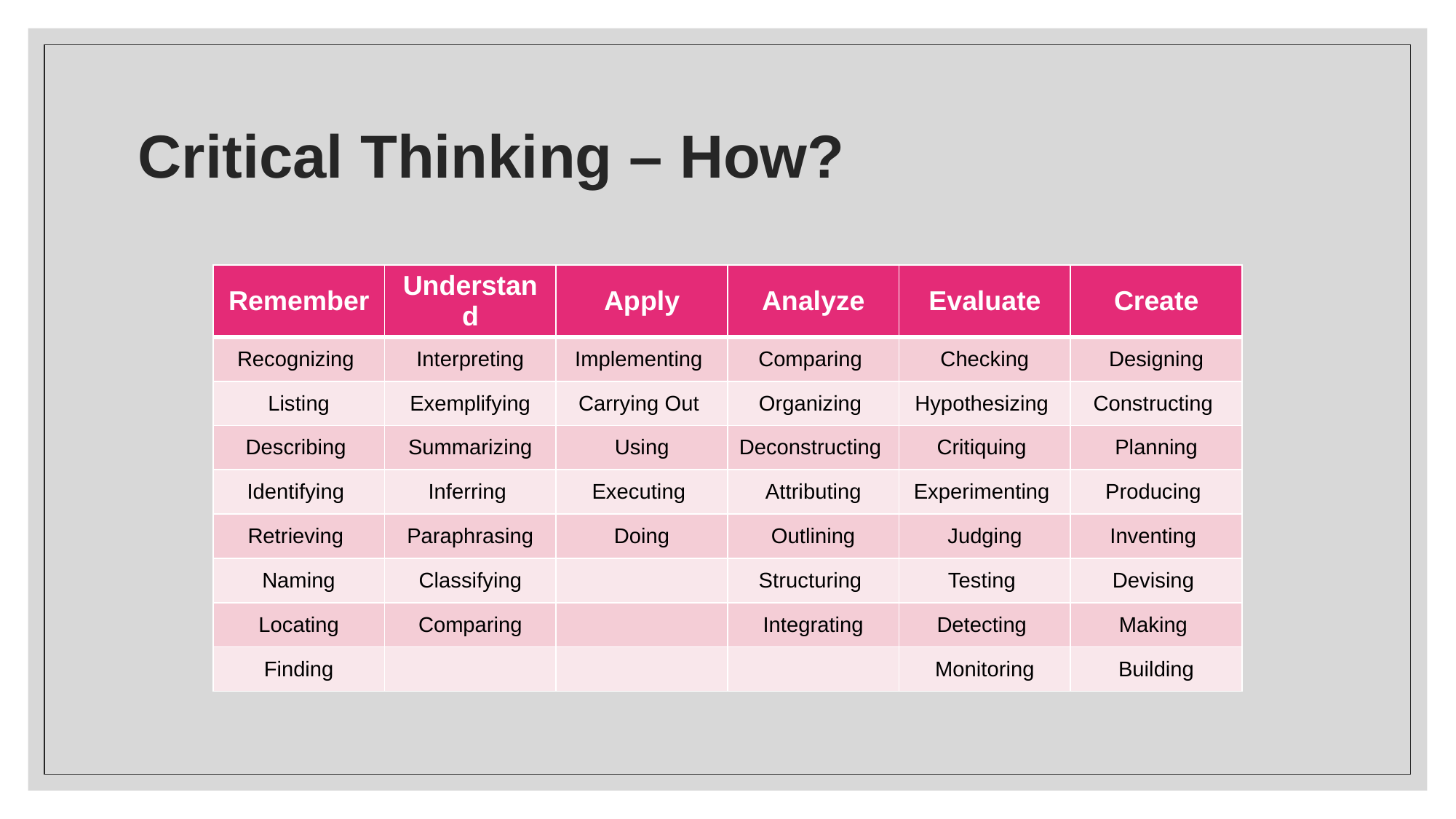

# Critical Thinking – How?
| Remember | Understand | Apply | Analyze | Evaluate | Create |
| --- | --- | --- | --- | --- | --- |
| Recognizing | Interpreting | Implementing | Comparing | Checking | Designing |
| Listing | Exemplifying | Carrying Out | Organizing | Hypothesizing | Constructing |
| Describing | Summarizing | Using | Deconstructing | Critiquing | Planning |
| Identifying | Inferring | Executing | Attributing | Experimenting | Producing |
| Retrieving | Paraphrasing | Doing | Outlining | Judging | Inventing |
| Naming | Classifying |  | Structuring | Testing | Devising |
| Locating | Comparing |  | Integrating | Detecting | Making |
| Finding |  |  |  | Monitoring | Building |